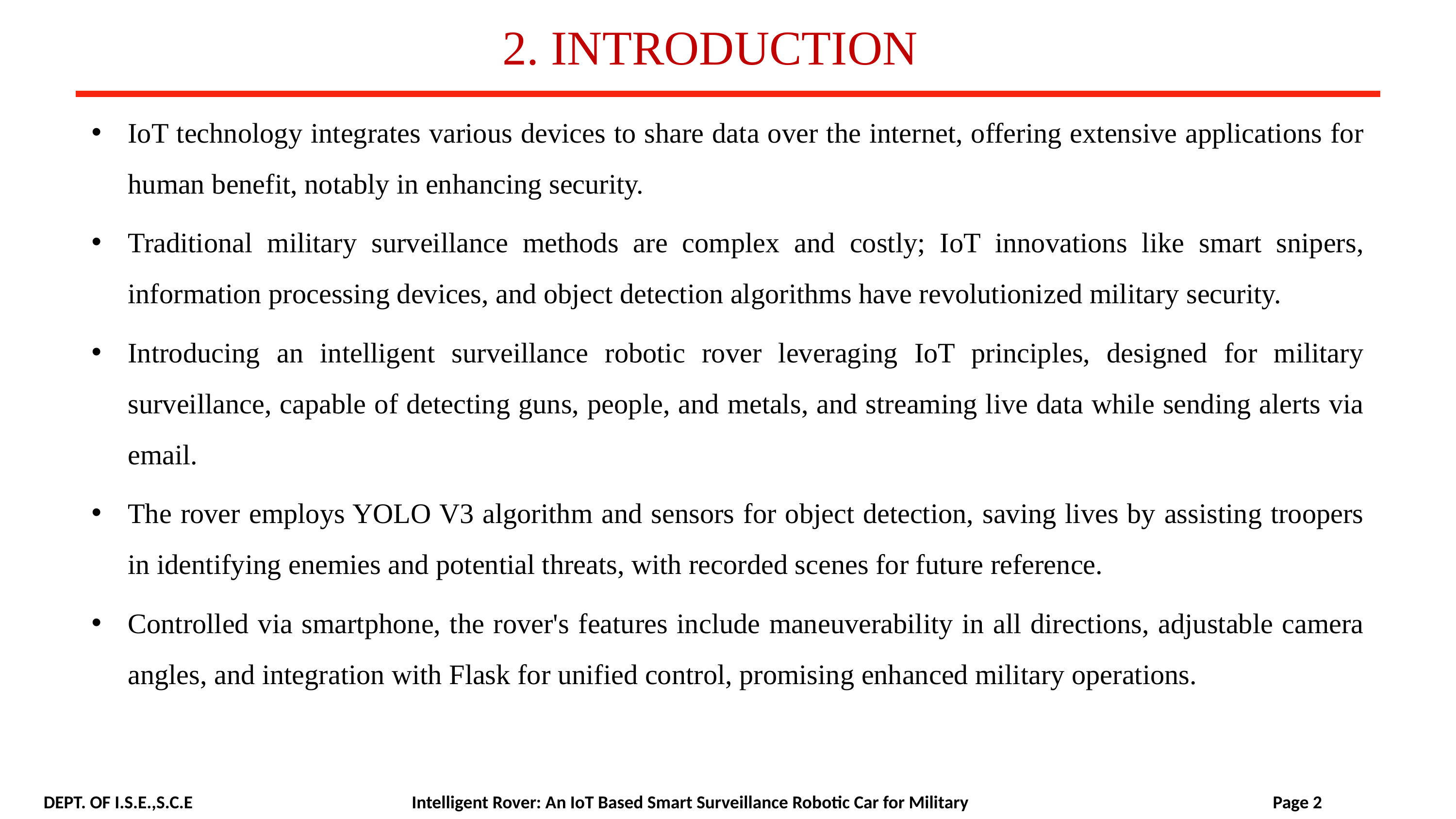

# 2. INTRODUCTION
IoT technology integrates various devices to share data over the internet, offering extensive applications for human benefit, notably in enhancing security.
Traditional military surveillance methods are complex and costly; IoT innovations like smart snipers, information processing devices, and object detection algorithms have revolutionized military security.
Introducing an intelligent surveillance robotic rover leveraging IoT principles, designed for military surveillance, capable of detecting guns, people, and metals, and streaming live data while sending alerts via email.
The rover employs YOLO V3 algorithm and sensors for object detection, saving lives by assisting troopers in identifying enemies and potential threats, with recorded scenes for future reference.
Controlled via smartphone, the rover's features include maneuverability in all directions, adjustable camera angles, and integration with Flask for unified control, promising enhanced military operations.
DEPT. OF I.S.E.,S.C.E             			 Intelligent Rover: An IoT Based Smart Surveillance Robotic Car for Military                                                                          Page 2